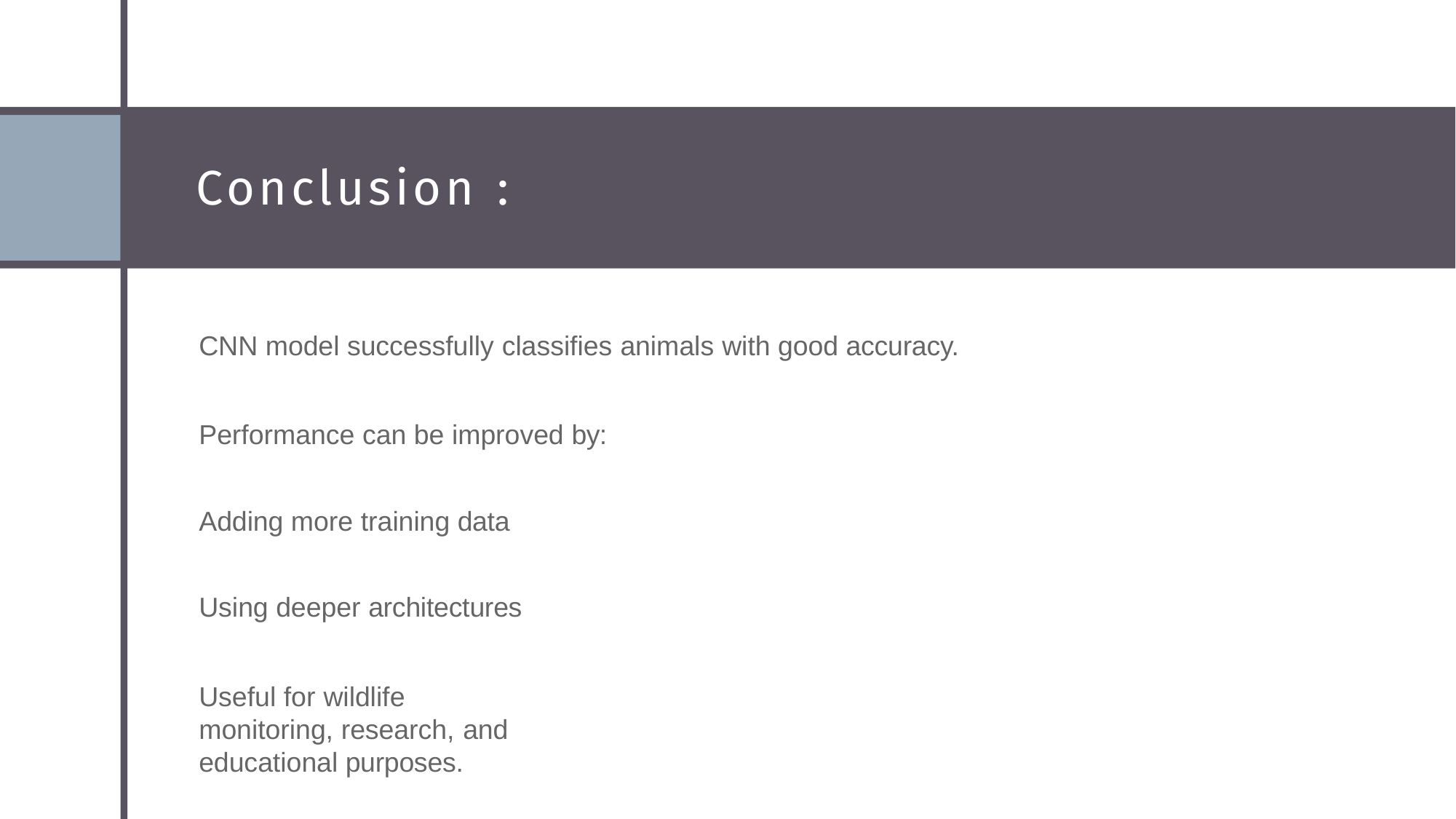

# Conclusion :
CNN model successfully classifies animals with good accuracy.

Performance can be improved by:
Adding more training data Using deeper architectures

Useful for wildlife monitoring, research, and educational purposes.